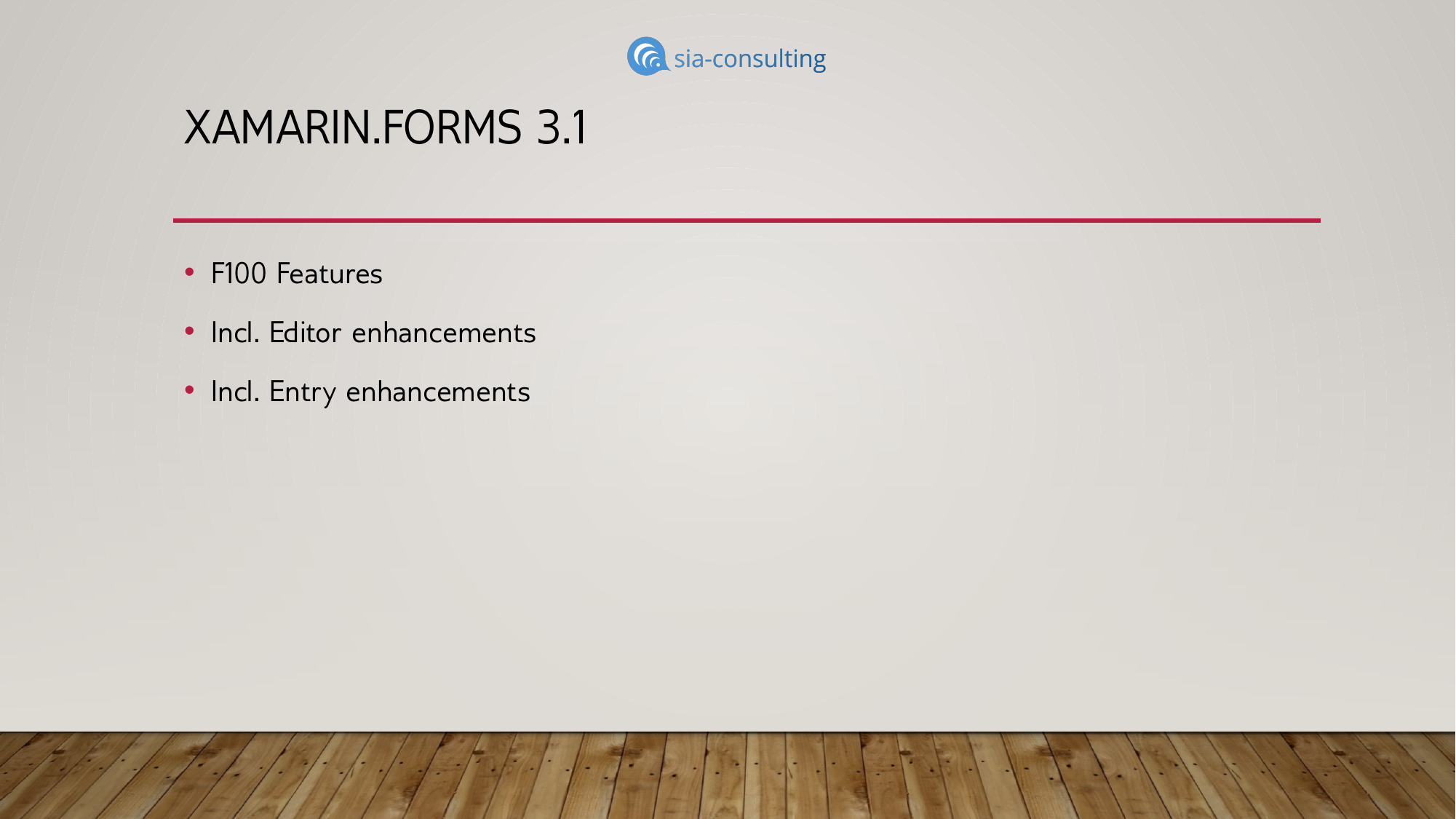

# Xamarin.Forms 3.1
F100 Features
Incl. Editor enhancements
Incl. Entry enhancements